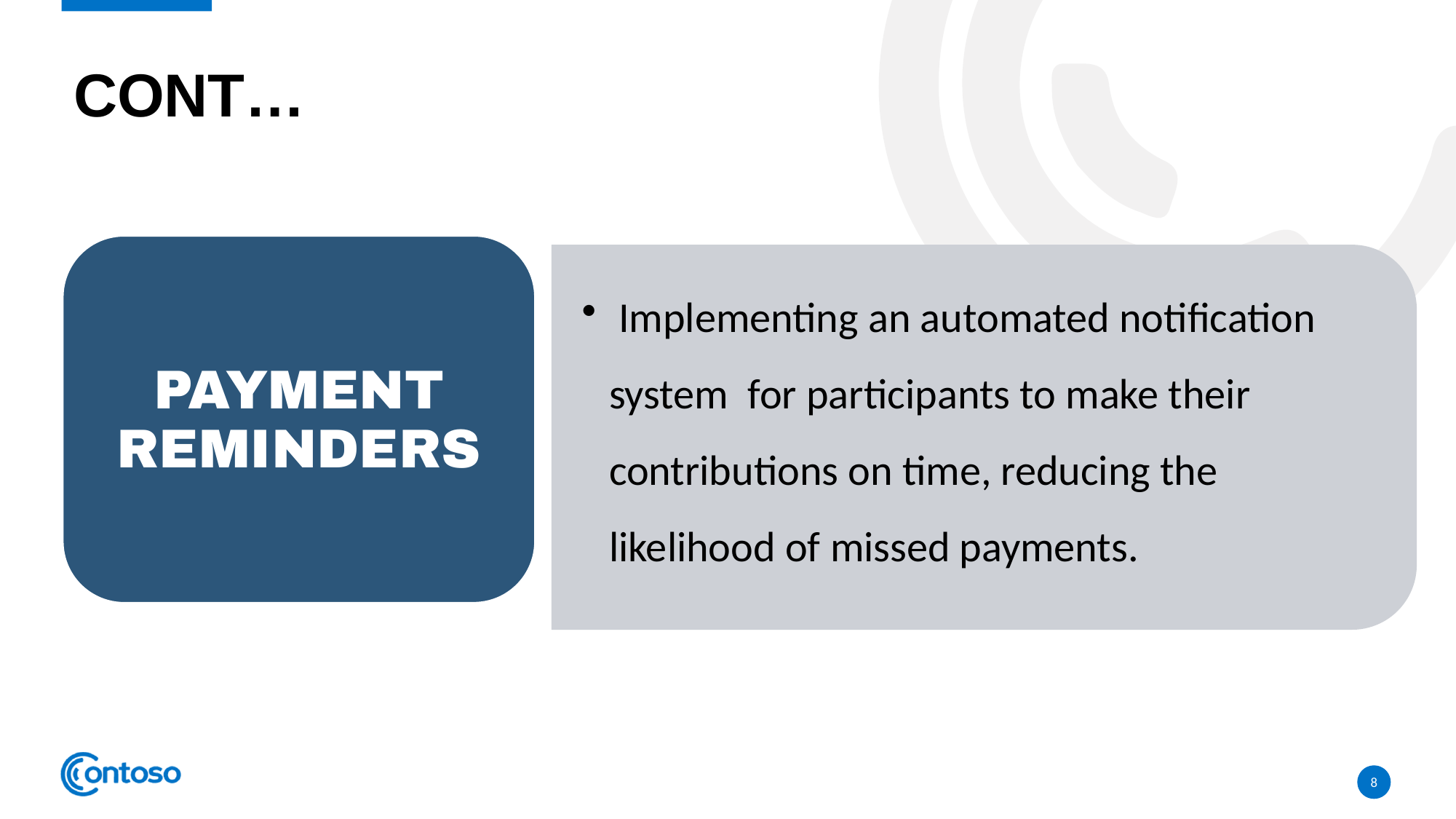

CONT…

 Implementing an automated notification system  for participants to make their contributions on time, reducing the likelihood of missed payments.

PAYMENT REMINDERS
8